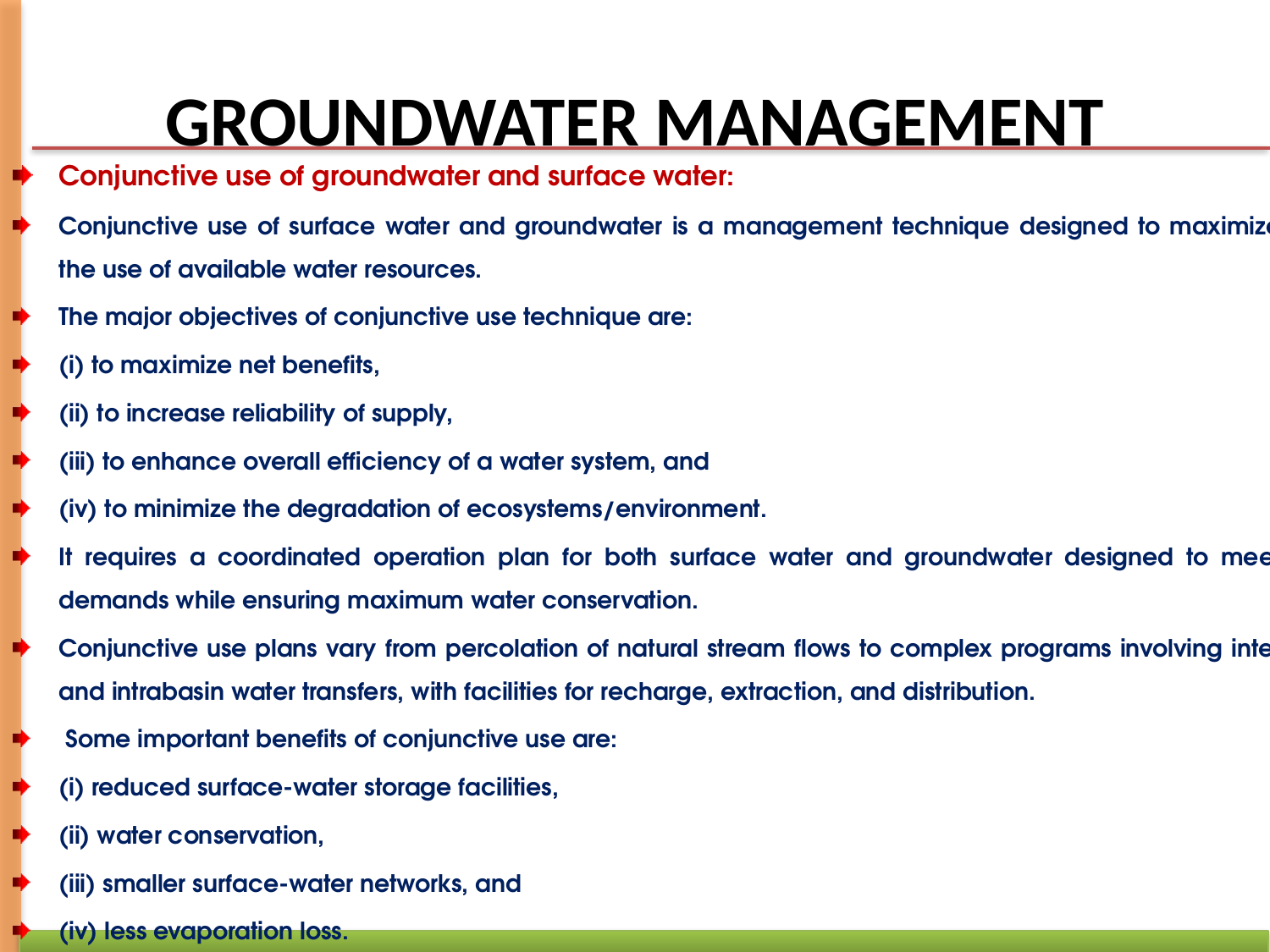

# GROUNDWATER MANAGEMENT
Conjunctive use of groundwater and surface water:
Conjunctive use of surface water and groundwater is a management technique designed to maximize the use of available water resources.
The major objectives of conjunctive use technique are:
(i) to maximize net benefits,
(ii) to increase reliability of supply,
(iii) to enhance overall efficiency of a water system, and
(iv) to minimize the degradation of ecosystems/environment.
It requires a coordinated operation plan for both surface water and groundwater designed to meet demands while ensuring maximum water conservation.
Conjunctive use plans vary from percolation of natural stream flows to complex programs involving inter and intrabasin water transfers, with facilities for recharge, extraction, and distribution.
 Some important benefits of conjunctive use are:
(i) reduced surface-water storage facilities,
(ii) water conservation,
(iii) smaller surface-water networks, and
(iv) less evaporation loss.